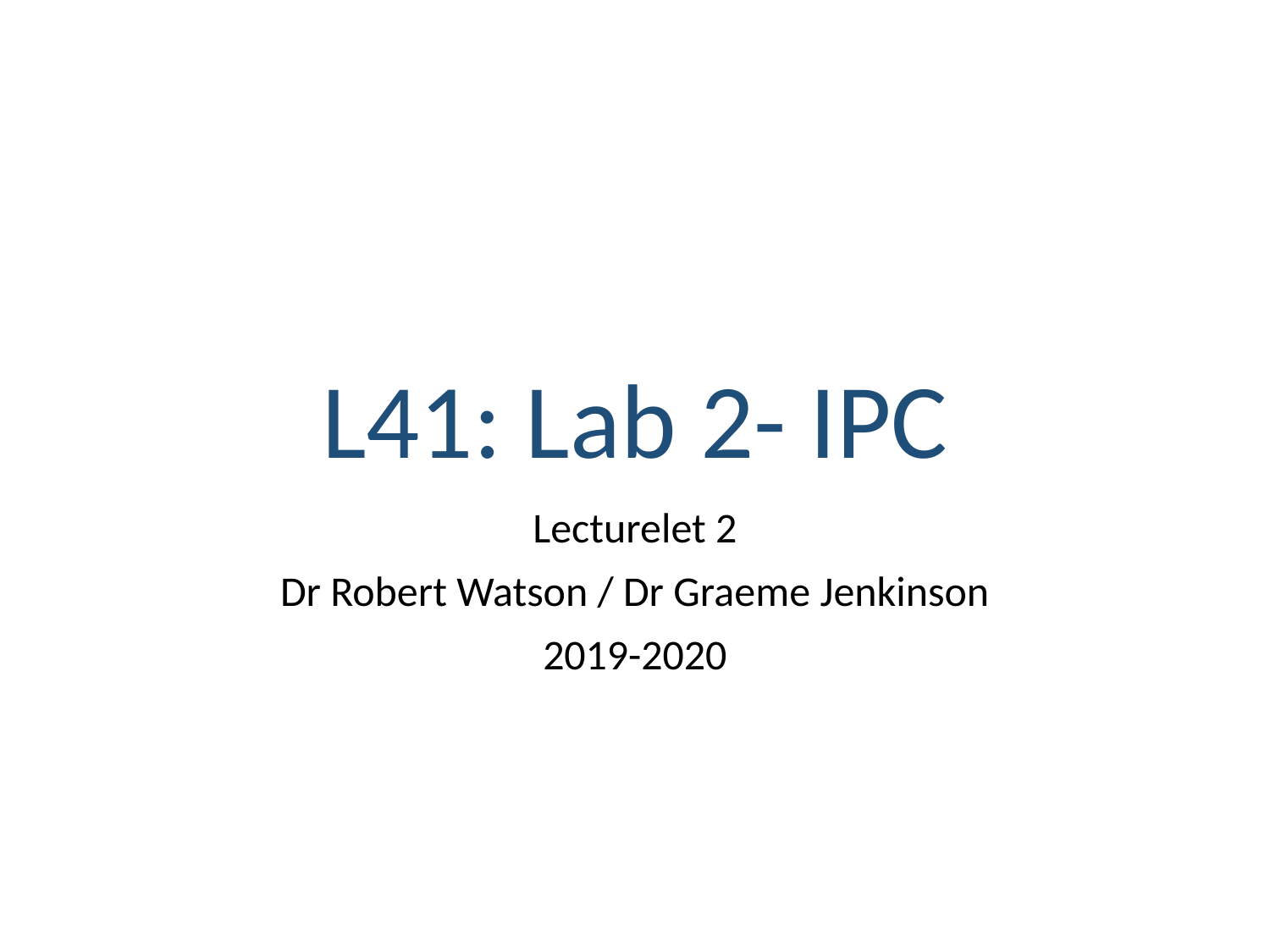

# L41: Lab 2- IPC
Lecturelet 2
Dr Robert Watson / Dr Graeme Jenkinson
2019-2020